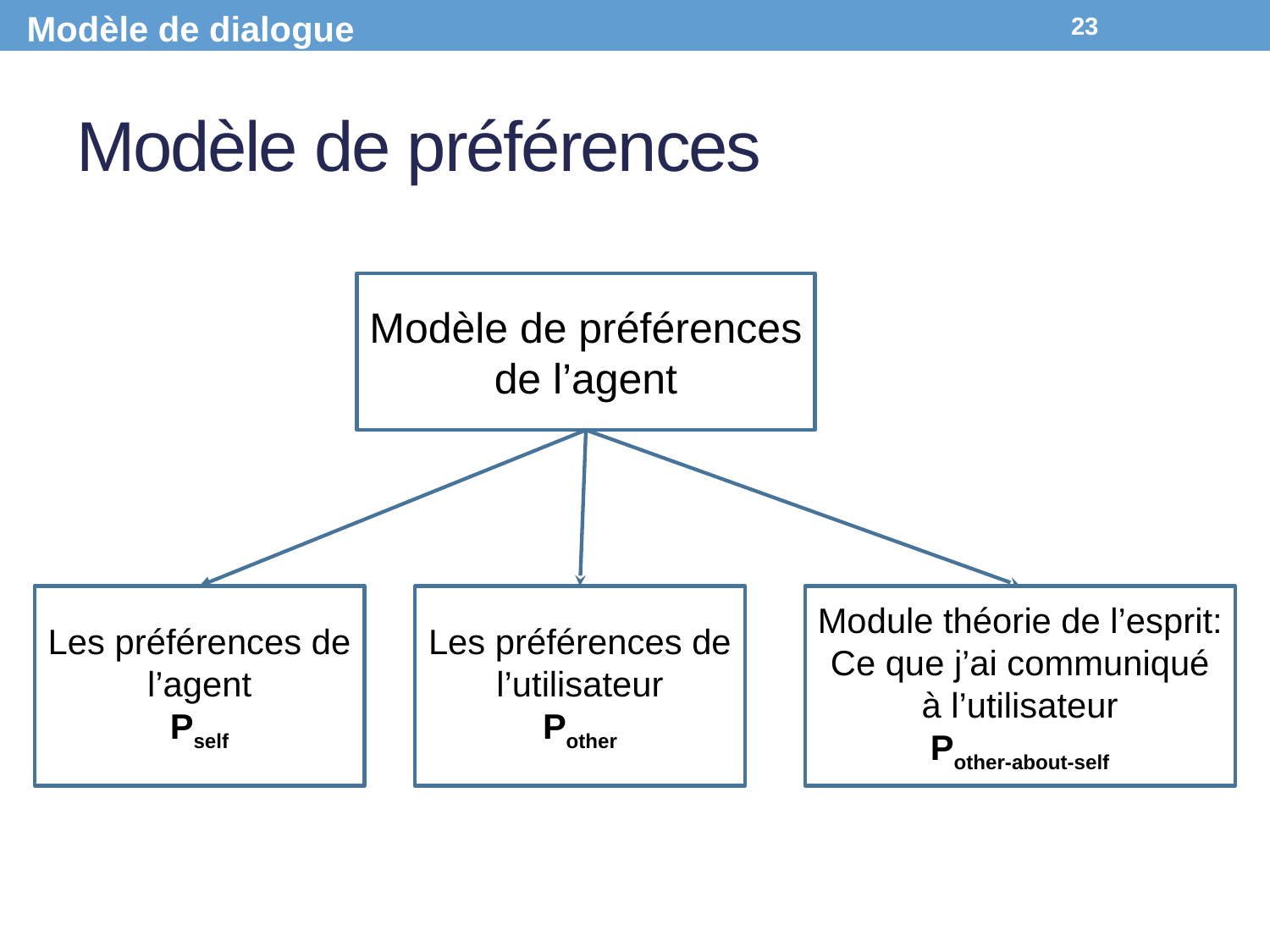

Modèle de dialogue
23
# Modèle de préférences
Modèle de préférences de l’agent
Les préférences de l’agent
Pself
Les préférences de l’utilisateur
Pother
Module théorie de l’esprit:
Ce que j’ai communiqué à l’utilisateur
Pother-about-self